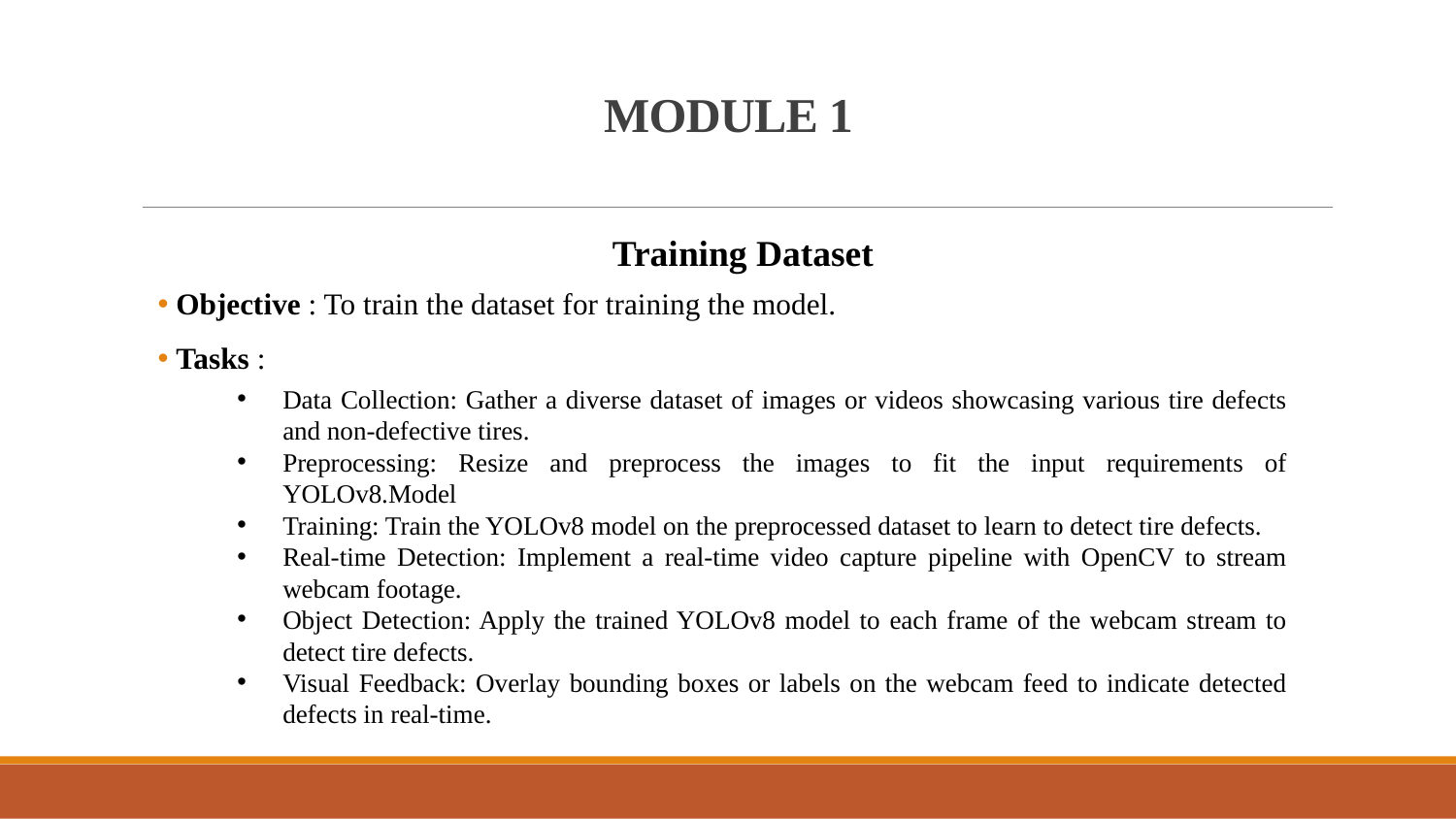

MODULE 1
Training Dataset
 Objective : To train the dataset for training the model.
 Tasks :

Data Collection: Gather a diverse dataset of images or videos showcasing various tire defects and non-defective tires.
Preprocessing: Resize and preprocess the images to fit the input requirements of YOLOv8.Model
Training: Train the YOLOv8 model on the preprocessed dataset to learn to detect tire defects.
Real-time Detection: Implement a real-time video capture pipeline with OpenCV to stream webcam footage.
Object Detection: Apply the trained YOLOv8 model to each frame of the webcam stream to detect tire defects.
Visual Feedback: Overlay bounding boxes or labels on the webcam feed to indicate detected defects in real-time.